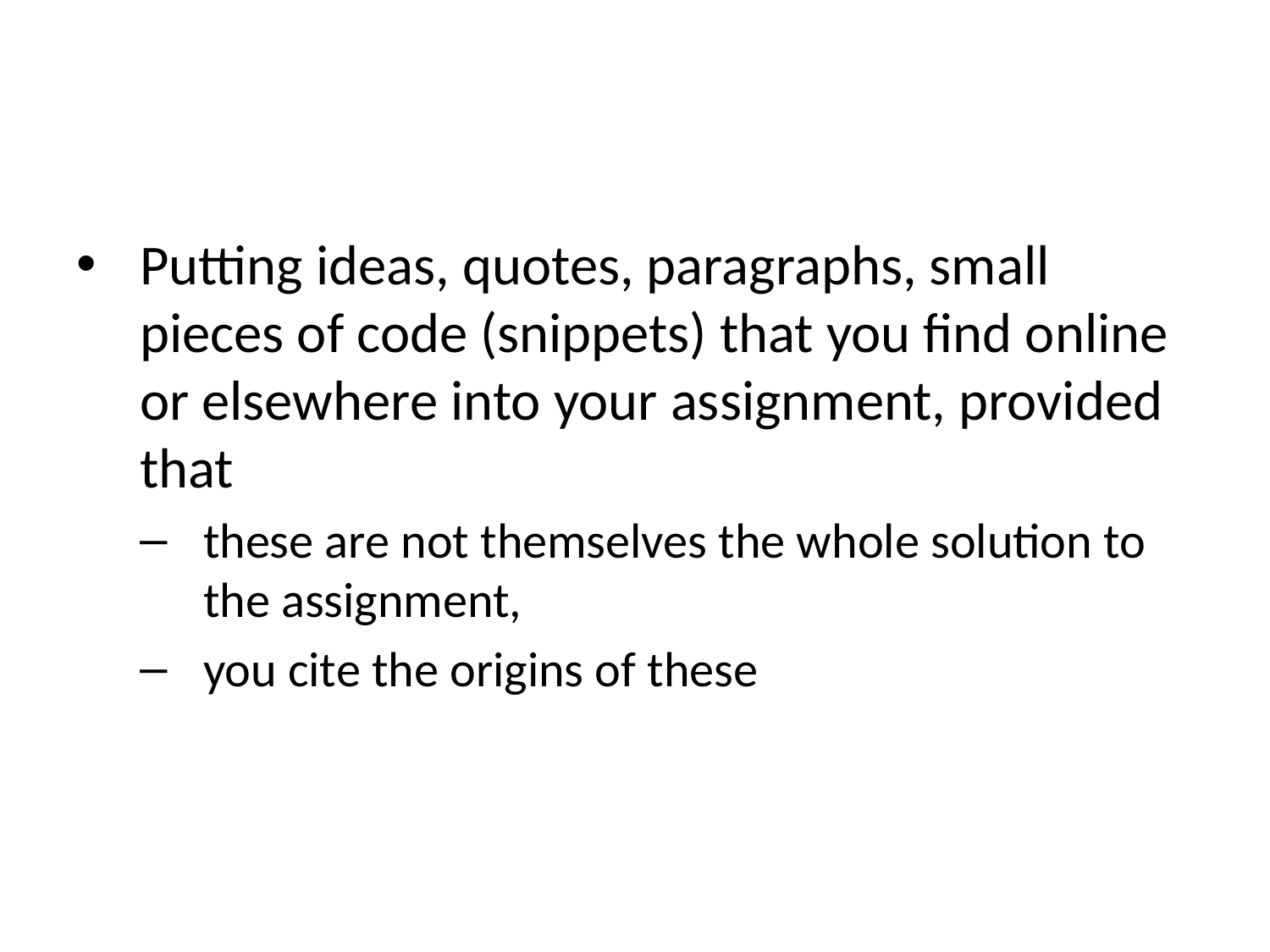

Putting ideas, quotes, paragraphs, small pieces of code (snippets) that you find online or elsewhere into your assignment, provided that
these are not themselves the whole solution to the assignment,
you cite the origins of these